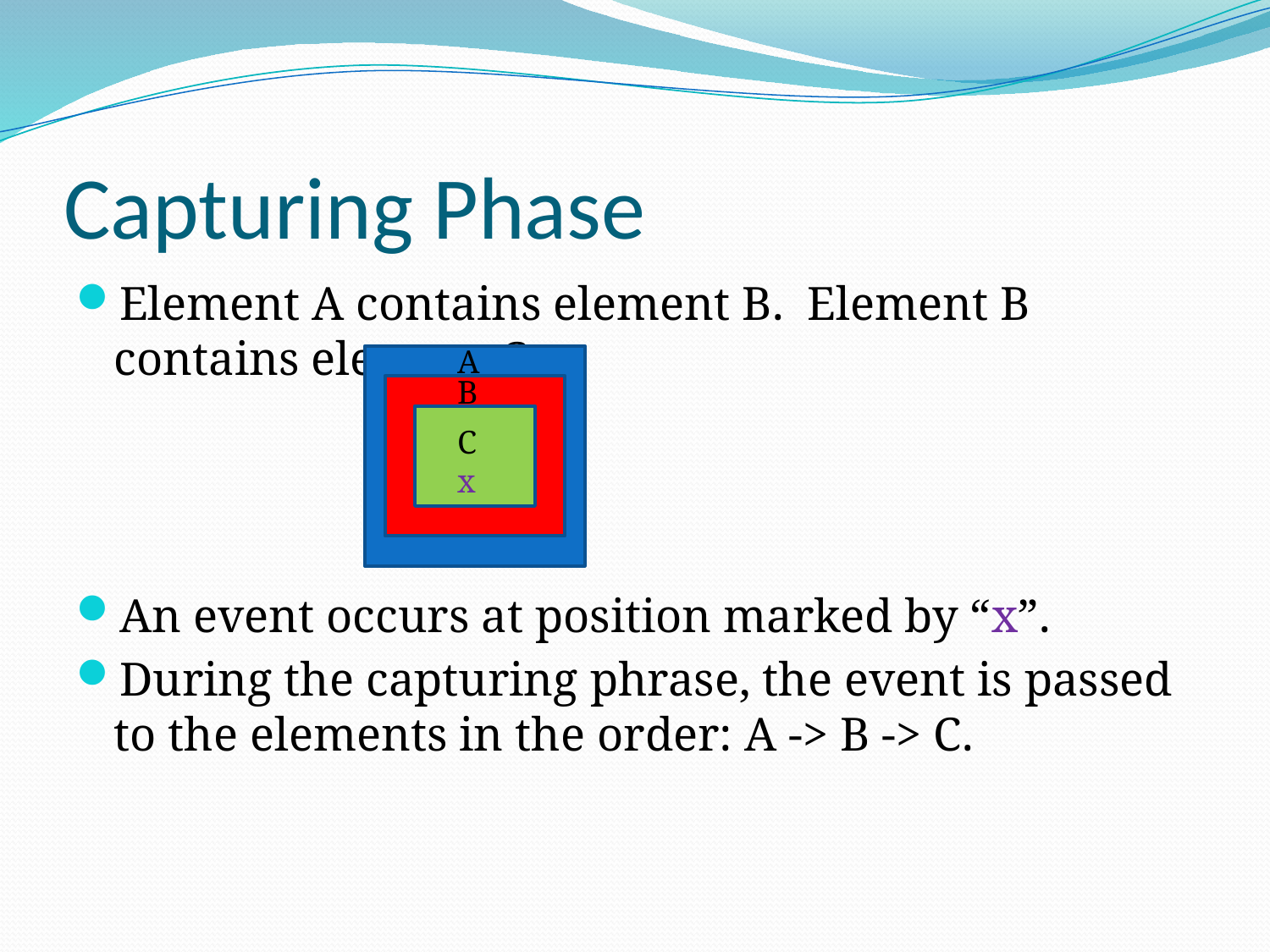

# Capturing Phase
Element A contains element B.  Element B contains element C.

An event occurs at position marked by “x”.
During the capturing phrase, the event is passed to the elements in the order: A -> B -> C.
A

B

C
x